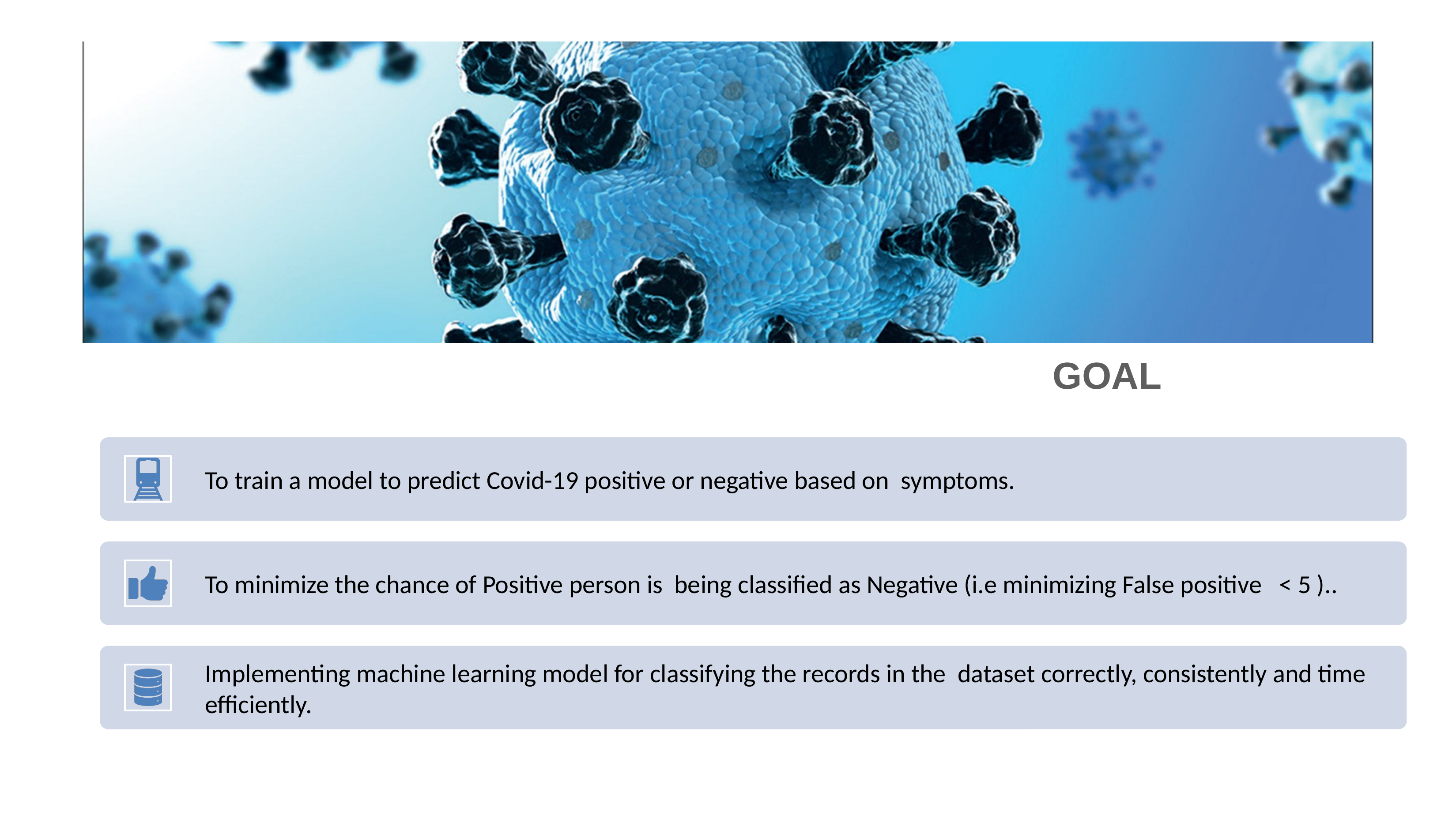

# GOAL
To train a model to predict Covid-19 positive or negative based on  symptoms.
To minimize the chance of Positive person is  being classified as Negative (i.e minimizing False positive   < 5 )..
Implementing machine learning model for classifying the records in the  dataset correctly, consistently and time efficiently.